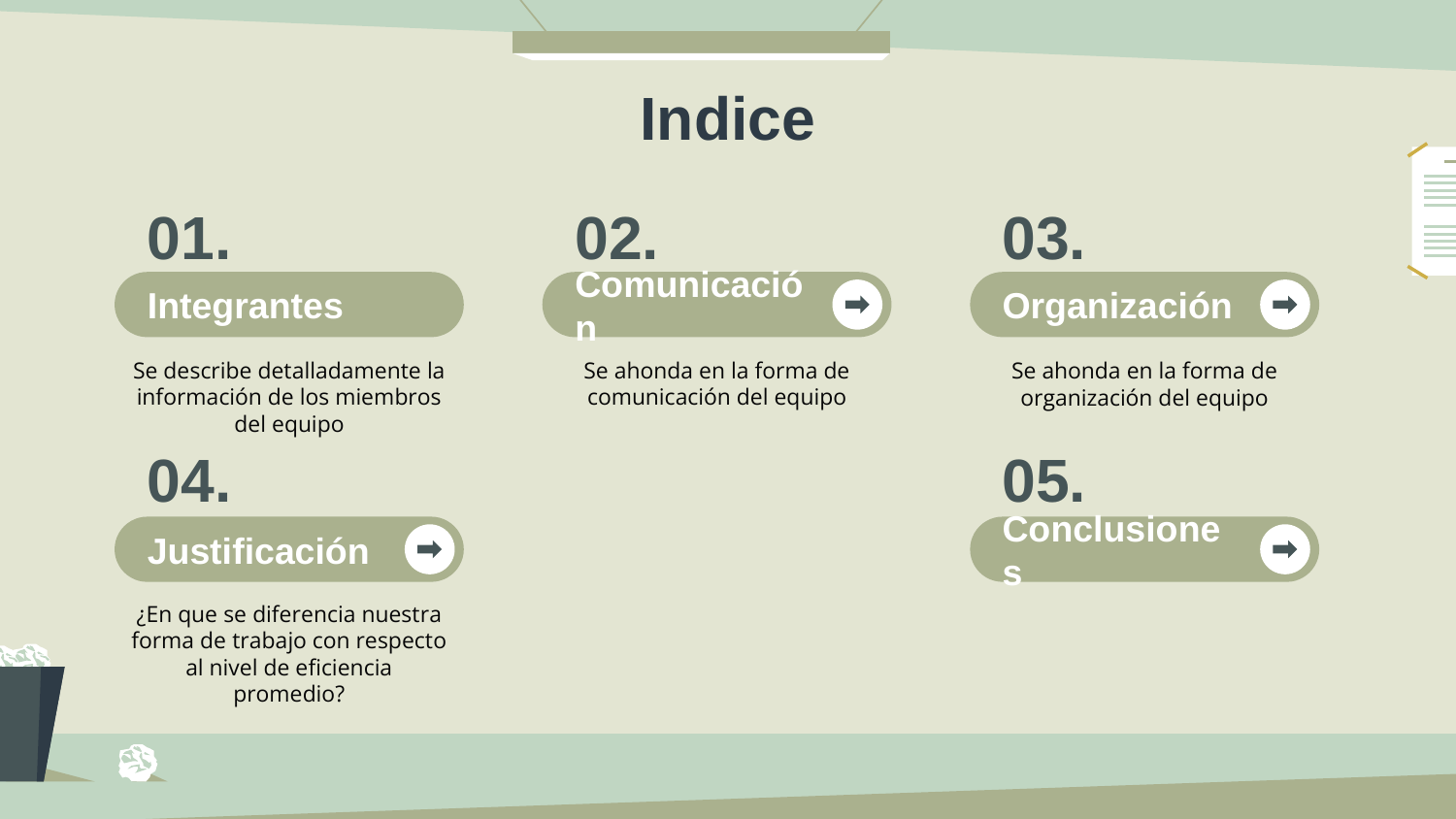

Indice
# 01.
02.
03.

Integrantes
Comunicación
Organización

Se ahonda en la forma de comunicación del equipo
Se ahonda en la forma de organización del equipo
Se describe detalladamente la información de los miembros del equipo
04.
05.

Justificación
Conclusiones

¿En que se diferencia nuestra forma de trabajo con respecto al nivel de eficiencia promedio?